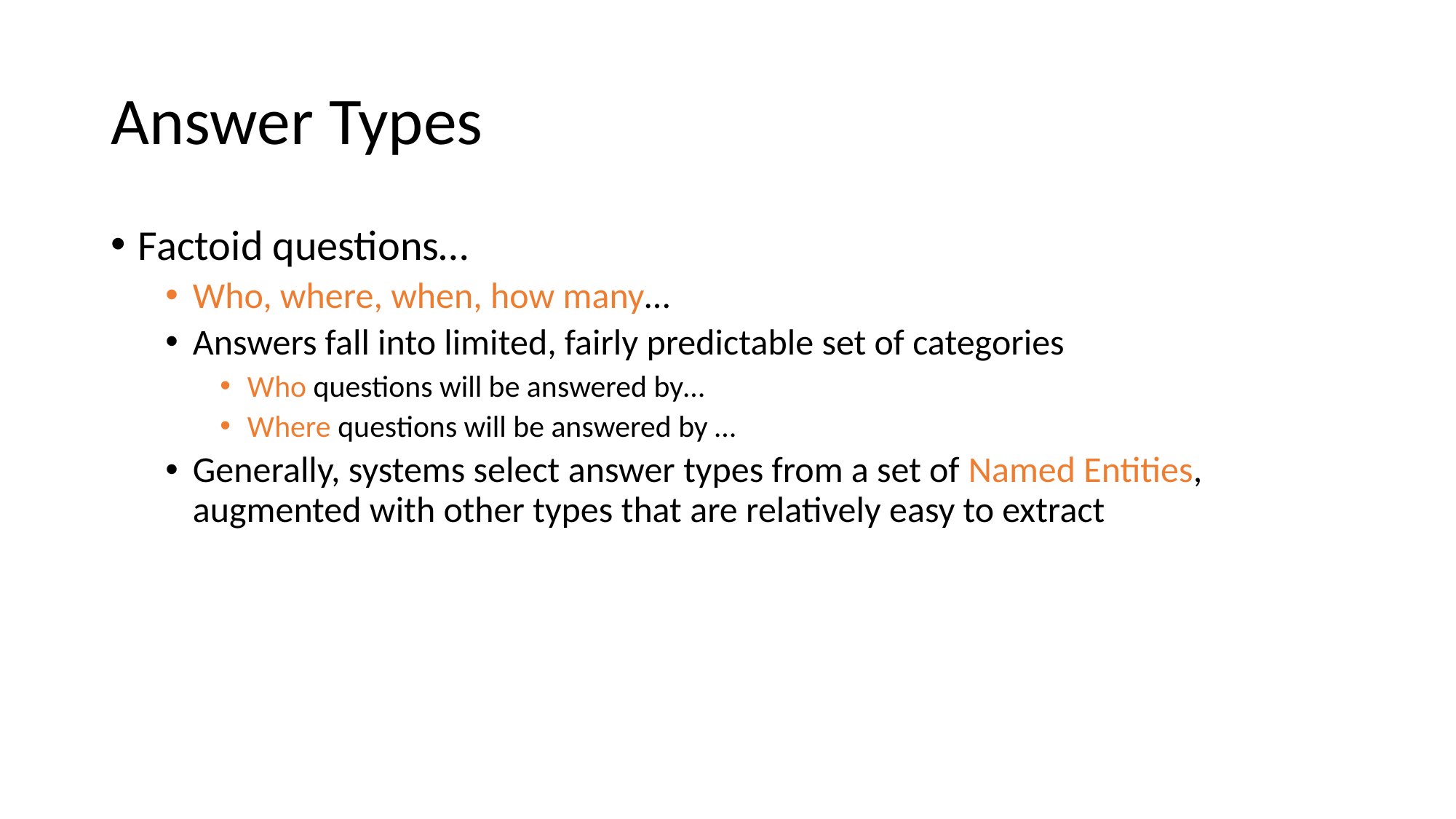

# Answer Types
Factoid questions…
Who, where, when, how many…
Answers fall into limited, fairly predictable set of categories
Who questions will be answered by…
Where questions will be answered by …
Generally, systems select answer types from a set of Named Entities, augmented with other types that are relatively easy to extract